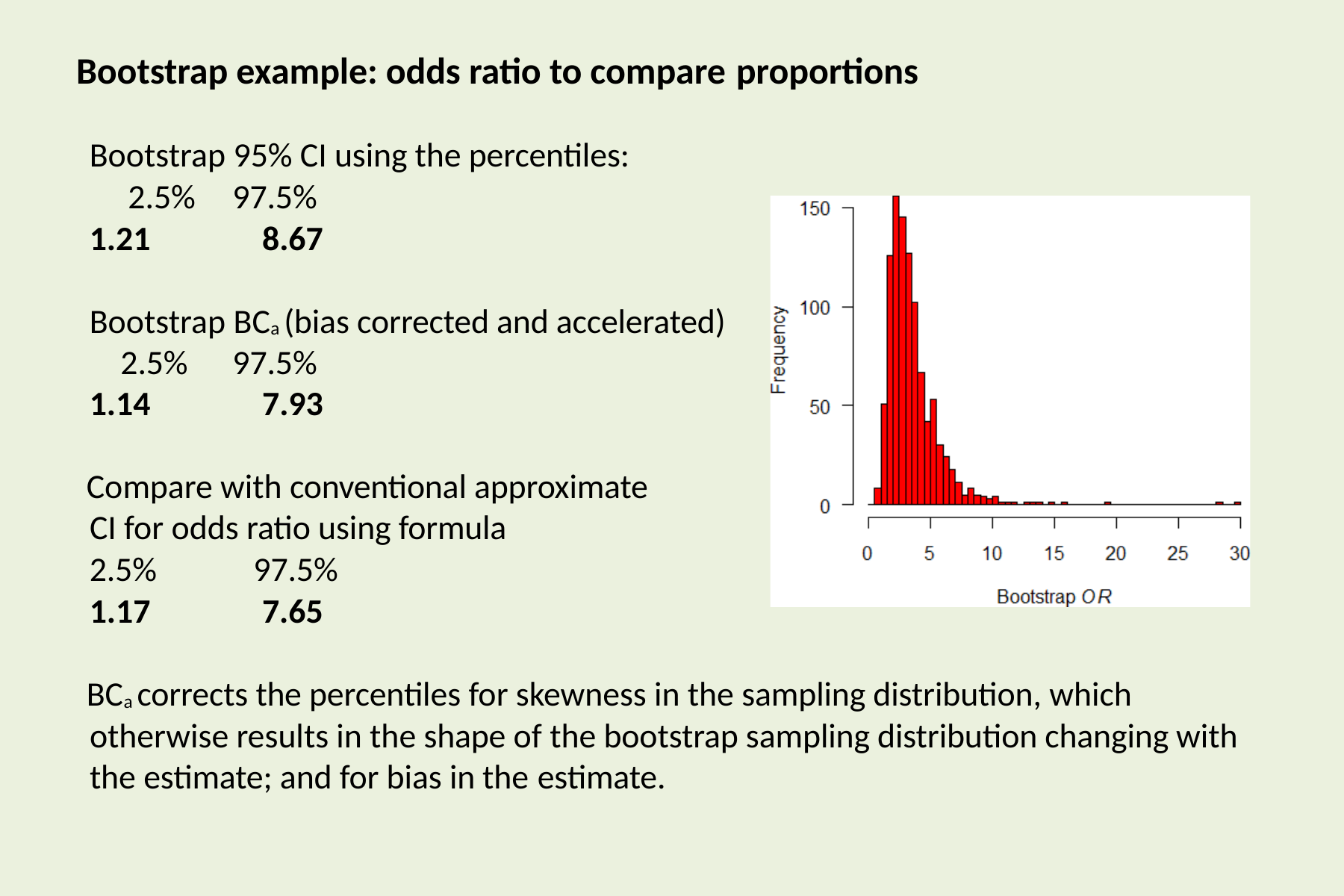

# Bootstrap example: odds ratio to compare proportions
Bootstrap 95% CI using the percentiles:  2.5%	97.5%
1.21	8.67

Bootstrap BCa (bias corrected and accelerated)  2.5%	97.5%
1.14	7.93

Compare with conventional approximate  CI for odds ratio using formula
2.5%	97.5%
1.17	7.65

BCa corrects the percentiles for skewness in the sampling distribution, which  otherwise results in the shape of the bootstrap sampling distribution changing with  the estimate; and for bias in the estimate.